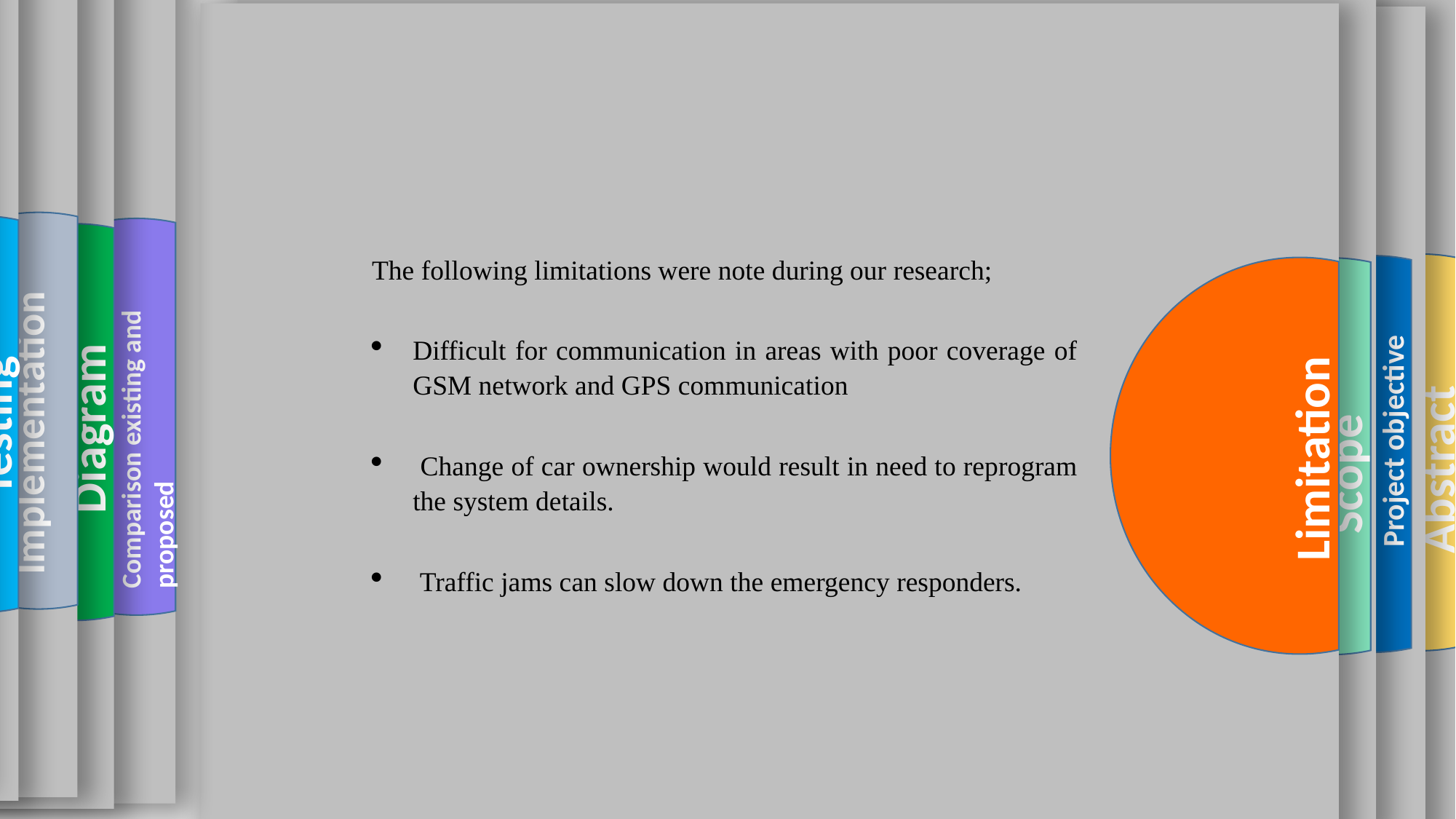

Abstract

Advantage And
Disadvantage

Hardware and Software

Implementation

Testing

Comparison existing and proposed

Conclusion

Diagram

Scope

Limitation

Project objective
The following limitations were note during our research;
Difficult for communication in areas with poor coverage of GSM network and GPS communication
 Change of car ownership would result in need to reprogram the system details.
 Traffic jams can slow down the emergency responders.